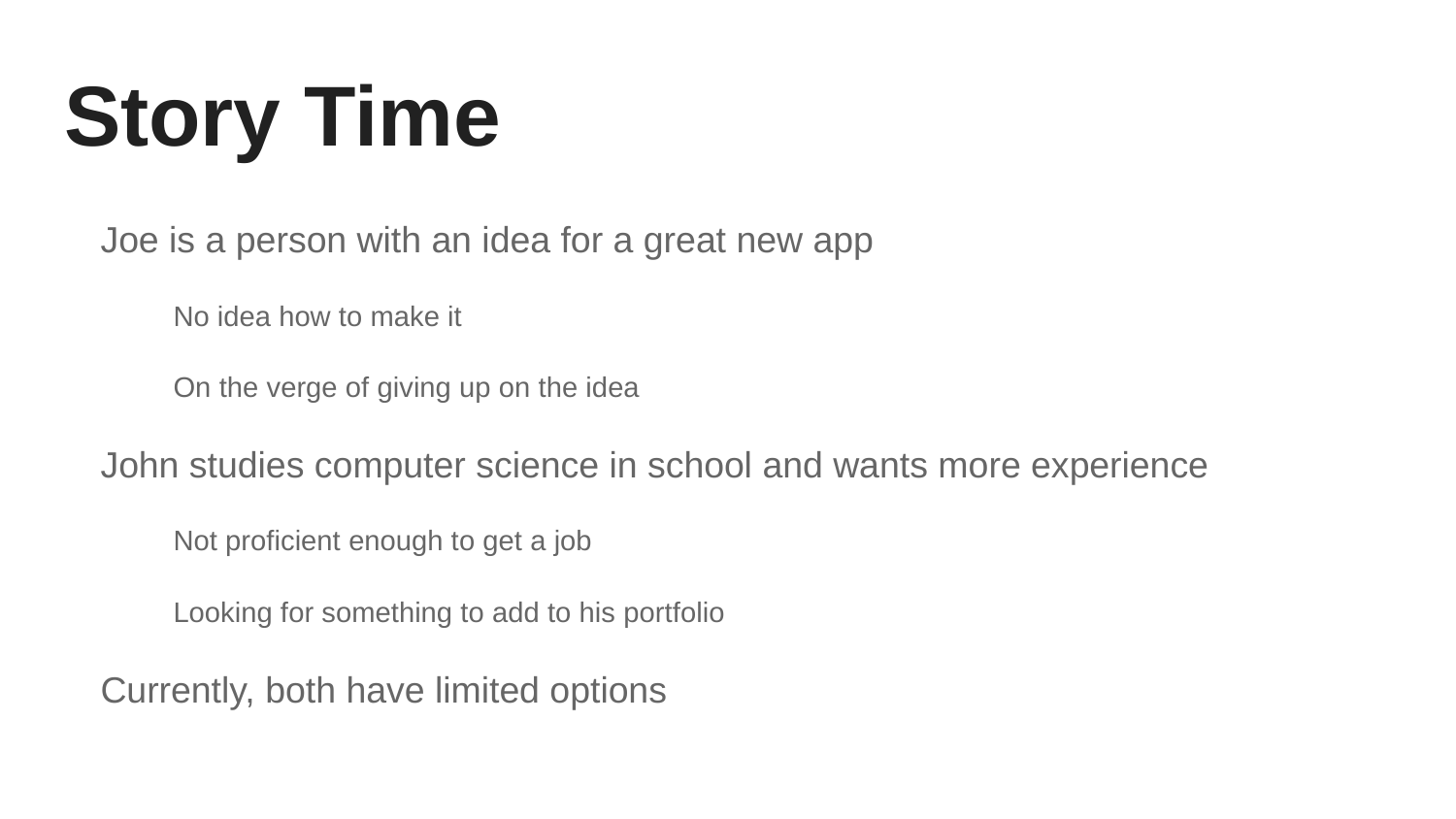

# Story Time
Joe is a person with an idea for a great new app
No idea how to make it
On the verge of giving up on the idea
John studies computer science in school and wants more experience
Not proficient enough to get a job
Looking for something to add to his portfolio
Currently, both have limited options